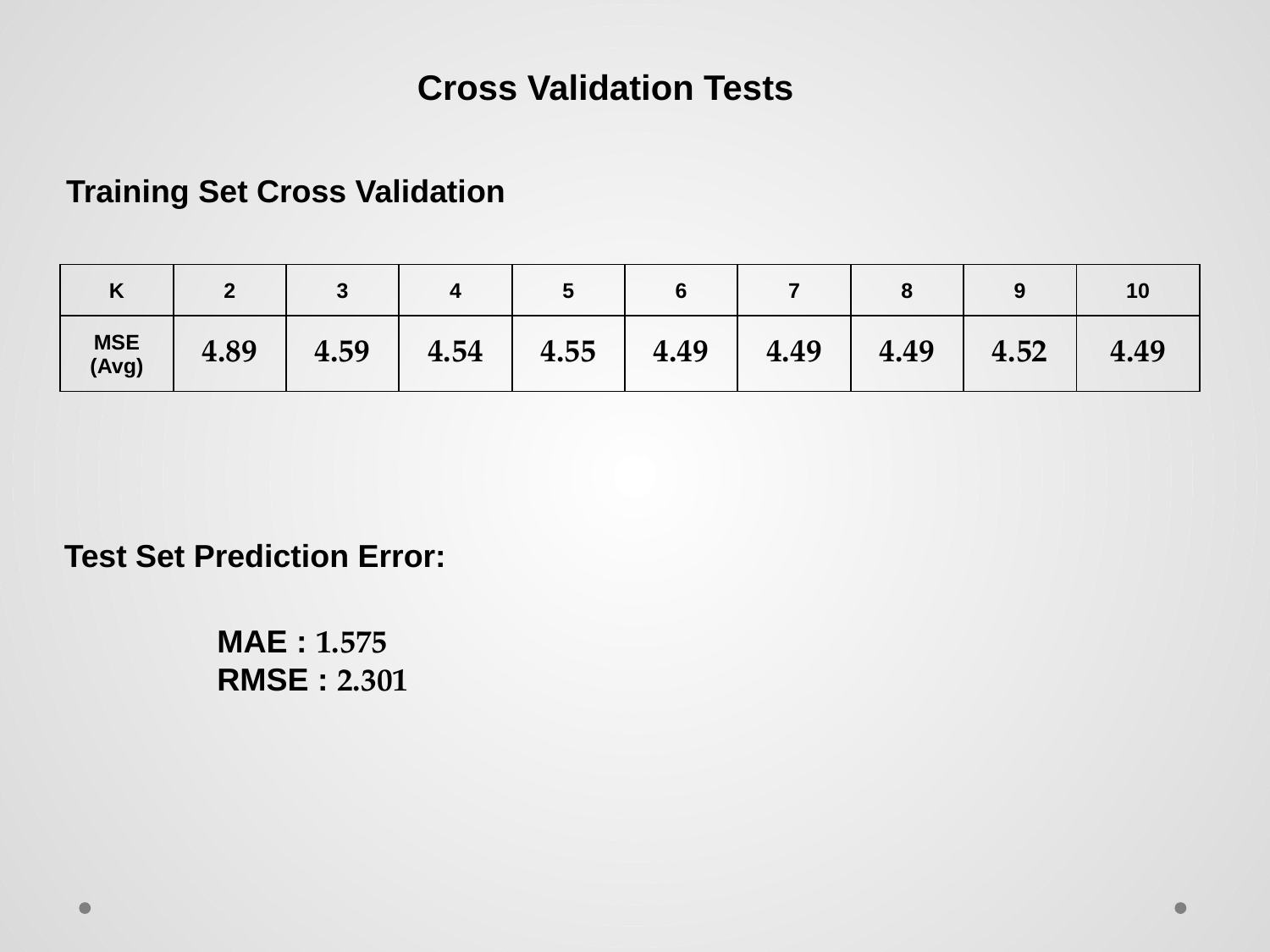

Cross Validation Tests
Training Set Cross Validation
| K | 2 | 3 | 4 | 5 | 6 | 7 | 8 | 9 | 10 |
| --- | --- | --- | --- | --- | --- | --- | --- | --- | --- |
| MSE (Avg) | 4.89 | 4.59 | 4.54 | 4.55 | 4.49 | 4.49 | 4.49 | 4.52 | 4.49 |
Test Set Prediction Error:
MAE : 1.575
RMSE : 2.301